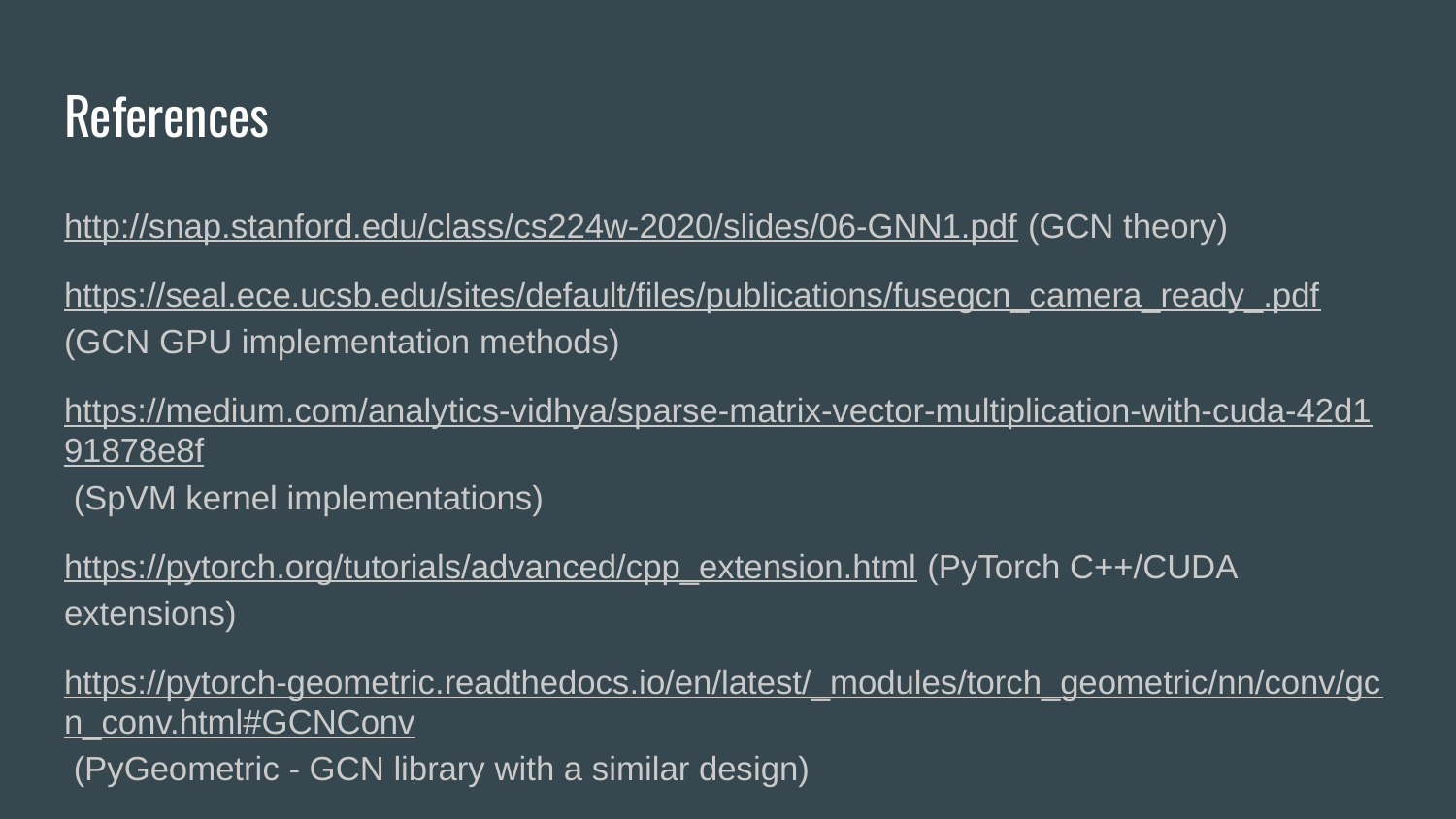

# References
http://snap.stanford.edu/class/cs224w-2020/slides/06-GNN1.pdf (GCN theory)
https://seal.ece.ucsb.edu/sites/default/files/publications/fusegcn_camera_ready_.pdf (GCN GPU implementation methods)
https://medium.com/analytics-vidhya/sparse-matrix-vector-multiplication-with-cuda-42d191878e8f (SpVM kernel implementations)
https://pytorch.org/tutorials/advanced/cpp_extension.html (PyTorch C++/CUDA extensions)
https://pytorch-geometric.readthedocs.io/en/latest/_modules/torch_geometric/nn/conv/gcn_conv.html#GCNConv (PyGeometric - GCN library with a similar design)